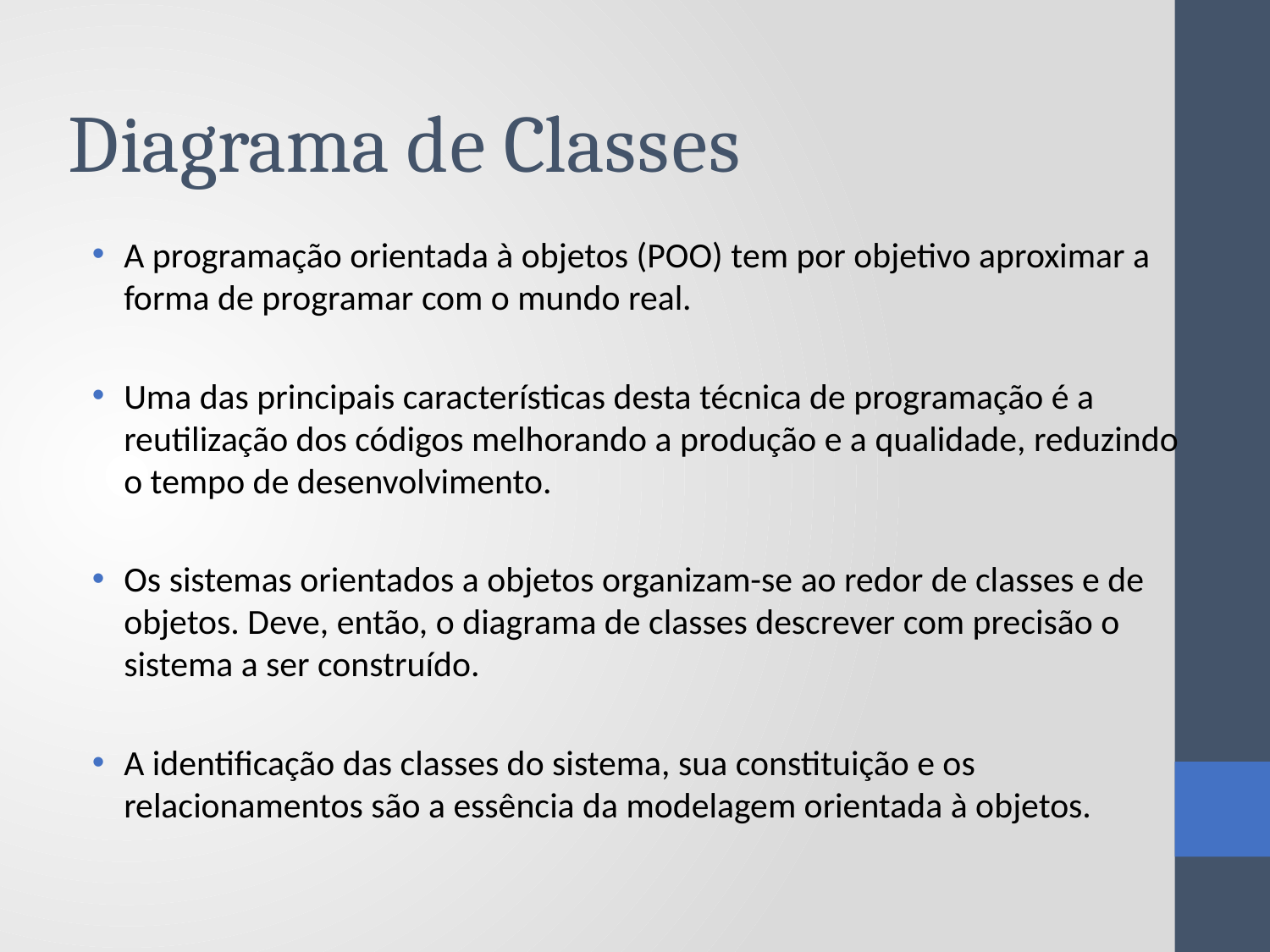

# Diagrama de Classes
A programação orientada à objetos (POO) tem por objetivo aproximar a forma de programar com o mundo real.

Uma das principais características desta técnica de programação é a reutilização dos códigos melhorando a produção e a qualidade, reduzindo o tempo de desenvolvimento.

Os sistemas orientados a objetos organizam-se ao redor de classes e de objetos. Deve, então, o diagrama de classes descrever com precisão o sistema a ser construído.

A identificação das classes do sistema, sua constituição e os relacionamentos são a essência da modelagem orientada à objetos.